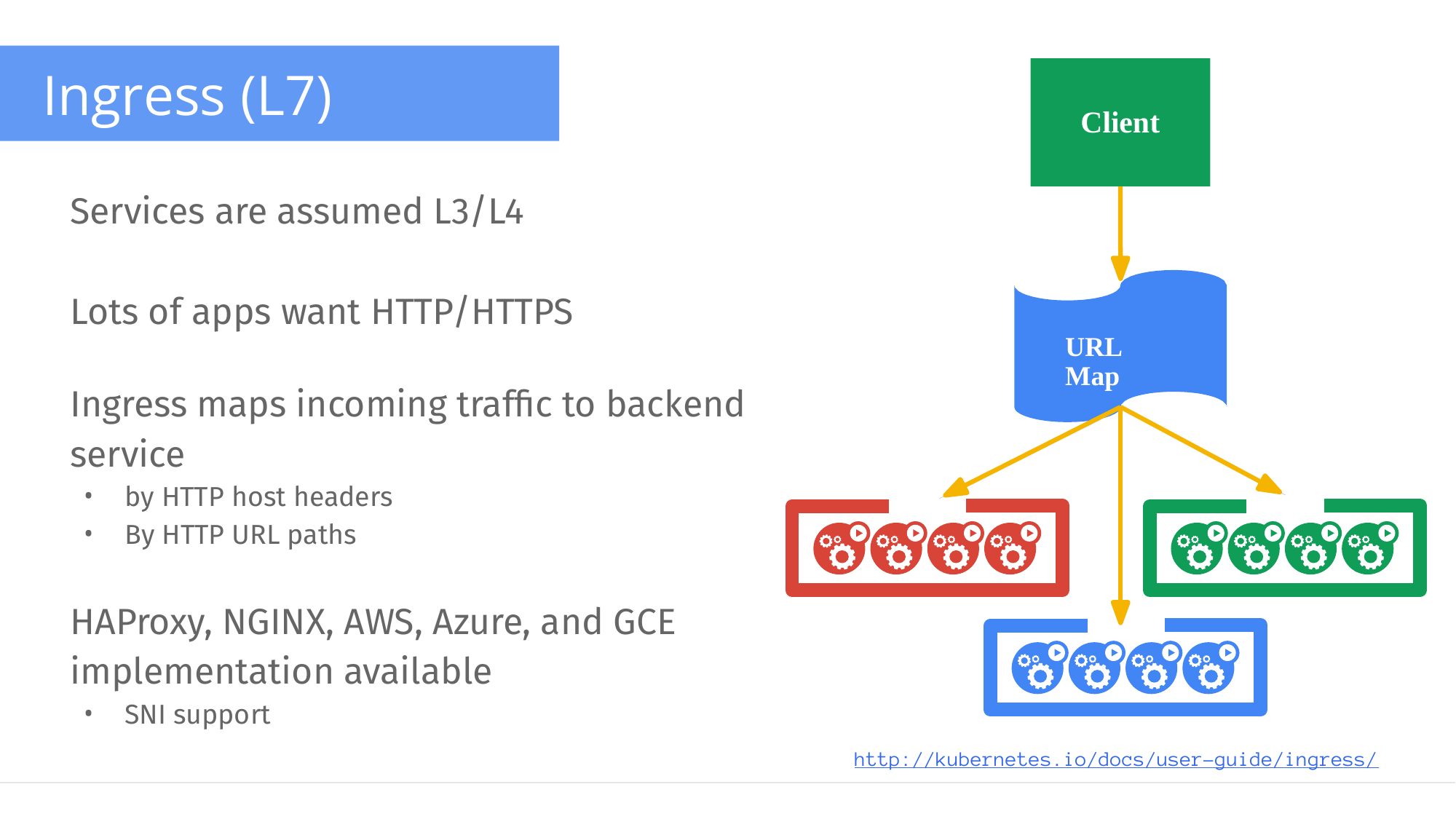

Ingress (L7)

Client
Services are assumed L3/L4

Lots of apps want HTTP/HTTPS

Ingress maps incoming traffic to backend service
by HTTP host headers
By HTTP URL paths

HAProxy, NGINX, AWS, Azure, and GCE implementation available
SNI support

URL Map

http://kubernetes.io/docs/user-guide/ingress/